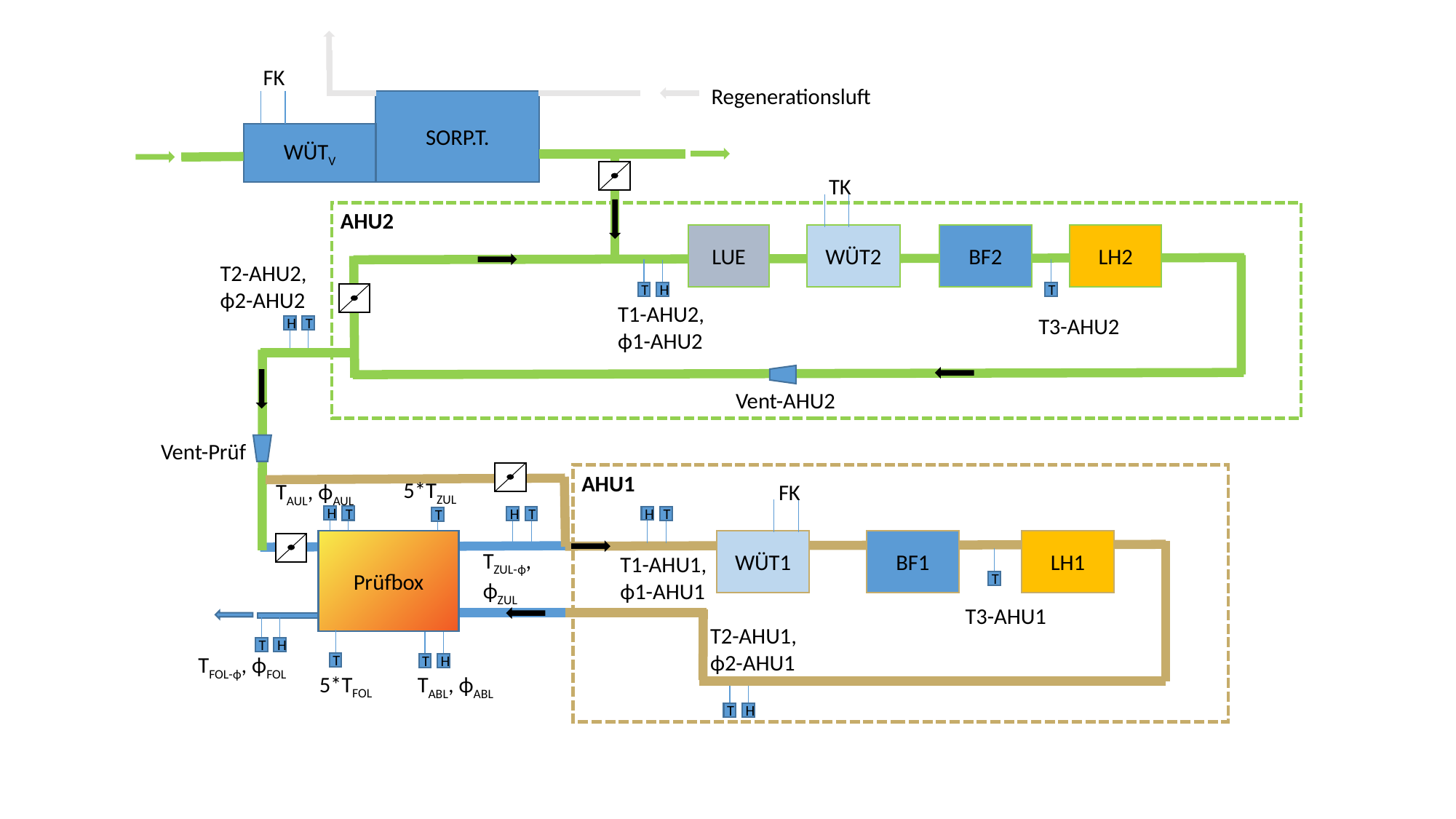

FK

Regenerationsluft

SORP.T.

WÜTV

TK
AHU2

WÜT2
LUE
BF2
LH2
T2-AHU2, ϕ2-AHU2

T
T
H

T1-AHU2, ϕ1-AHU2
T3-AHU2
T
H

Vent-AHU2

Vent-Prüf

AHU1
5*TZUL
TAUL, ϕAUL
FK
T
H
T
H
T
H
T
BF1
Prüfbox
WÜT1
LH1

TZUL-ϕ, ϕZUL

T1-AHU1, ϕ1-AHU1
T
T3-AHU1

T2-AHU1, ϕ2-AHU1
T
H
TFOL-ϕ, ϕFOL
T
T
H
5*TFOL
TABL, ϕABL
T
H